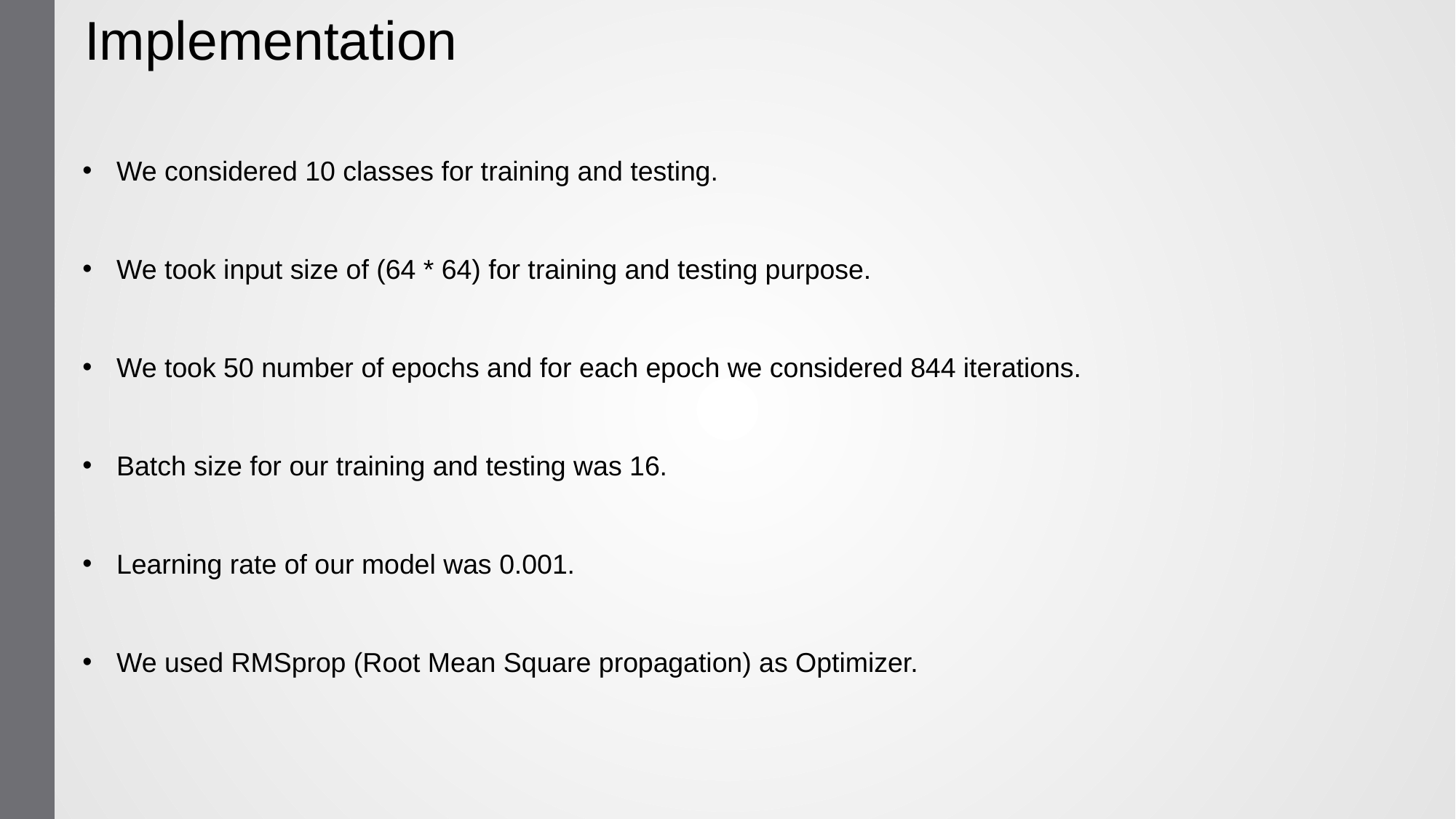

Implementation
We considered 10 classes for training and testing.

We took input size of (64 * 64) for training and testing purpose.

We took 50 number of epochs and for each epoch we considered 844 iterations.

Batch size for our training and testing was 16.

Learning rate of our model was 0.001.

We used RMSprop (Root Mean Square propagation) as Optimizer.